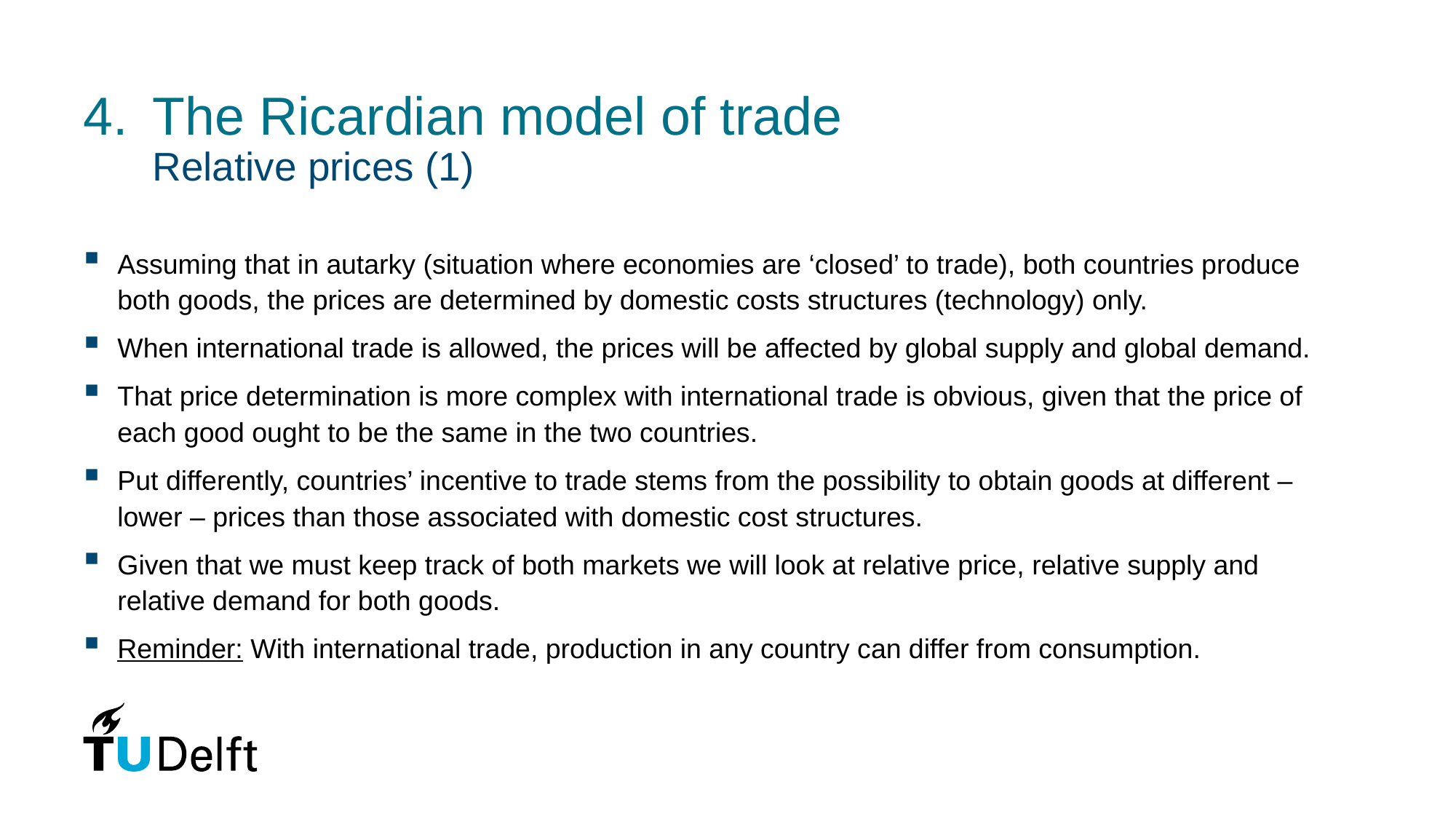

# 4. 	The Ricardian model of trade Relative prices (1)

Assuming that in autarky (situation where economies are ‘closed’ to trade), both countries produce both goods, the prices are determined by domestic costs structures (technology) only.
When international trade is allowed, the prices will be affected by global supply and global demand.
That price determination is more complex with international trade is obvious, given that the price of each good ought to be the same in the two countries.
Put differently, countries’ incentive to trade stems from the possibility to obtain goods at different – lower – prices than those associated with domestic cost structures.
Given that we must keep track of both markets we will look at relative price, relative supply and relative demand for both goods.
Reminder: With international trade, production in any country can differ from consumption.